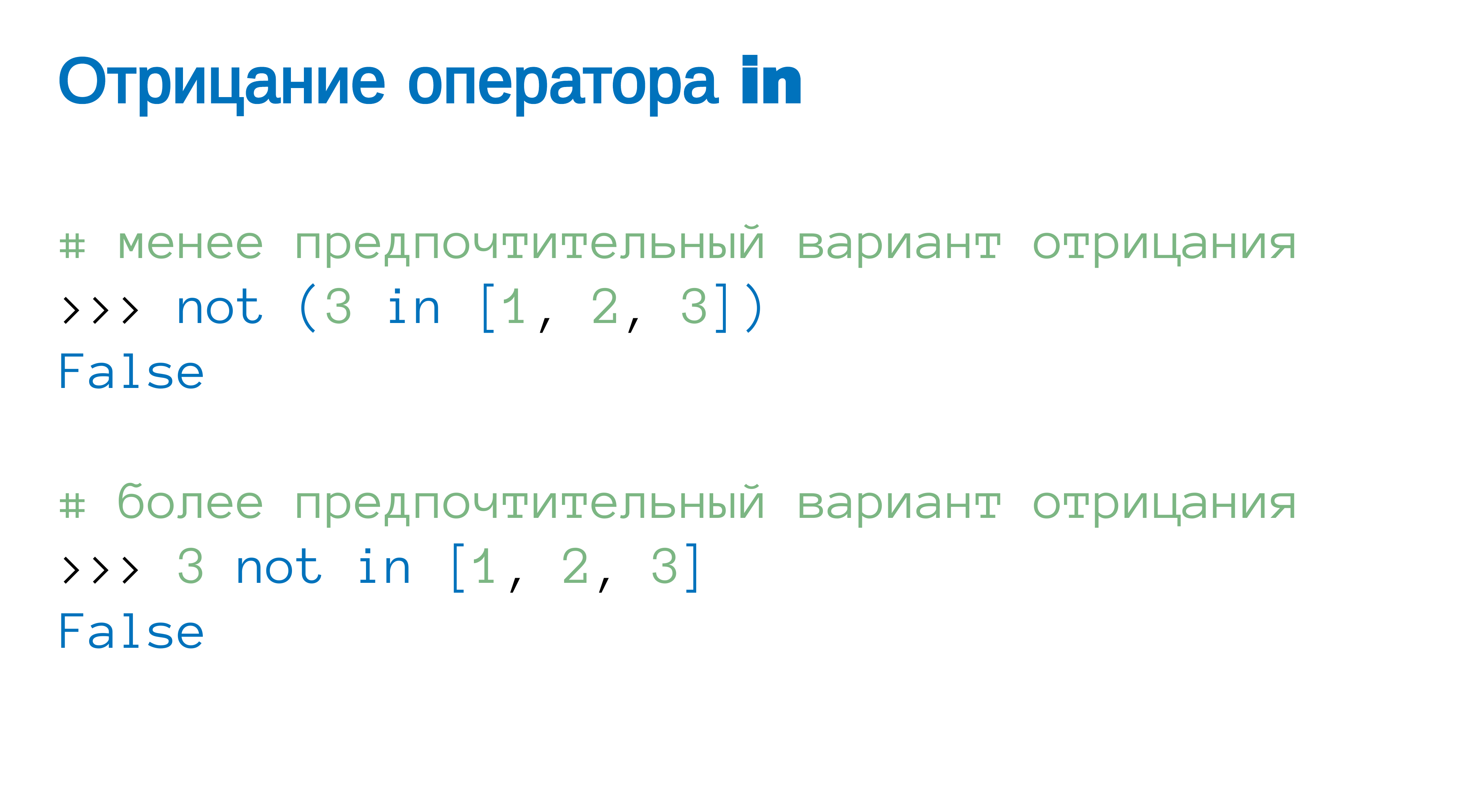

# Отрицание оператора in
# менее предпочтительный вариант отрицания
>>> not (3 in [1, 2, 3])
False

# более предпочтительный вариант отрицания
>>> 3 not in [1, 2, 3]
False
58